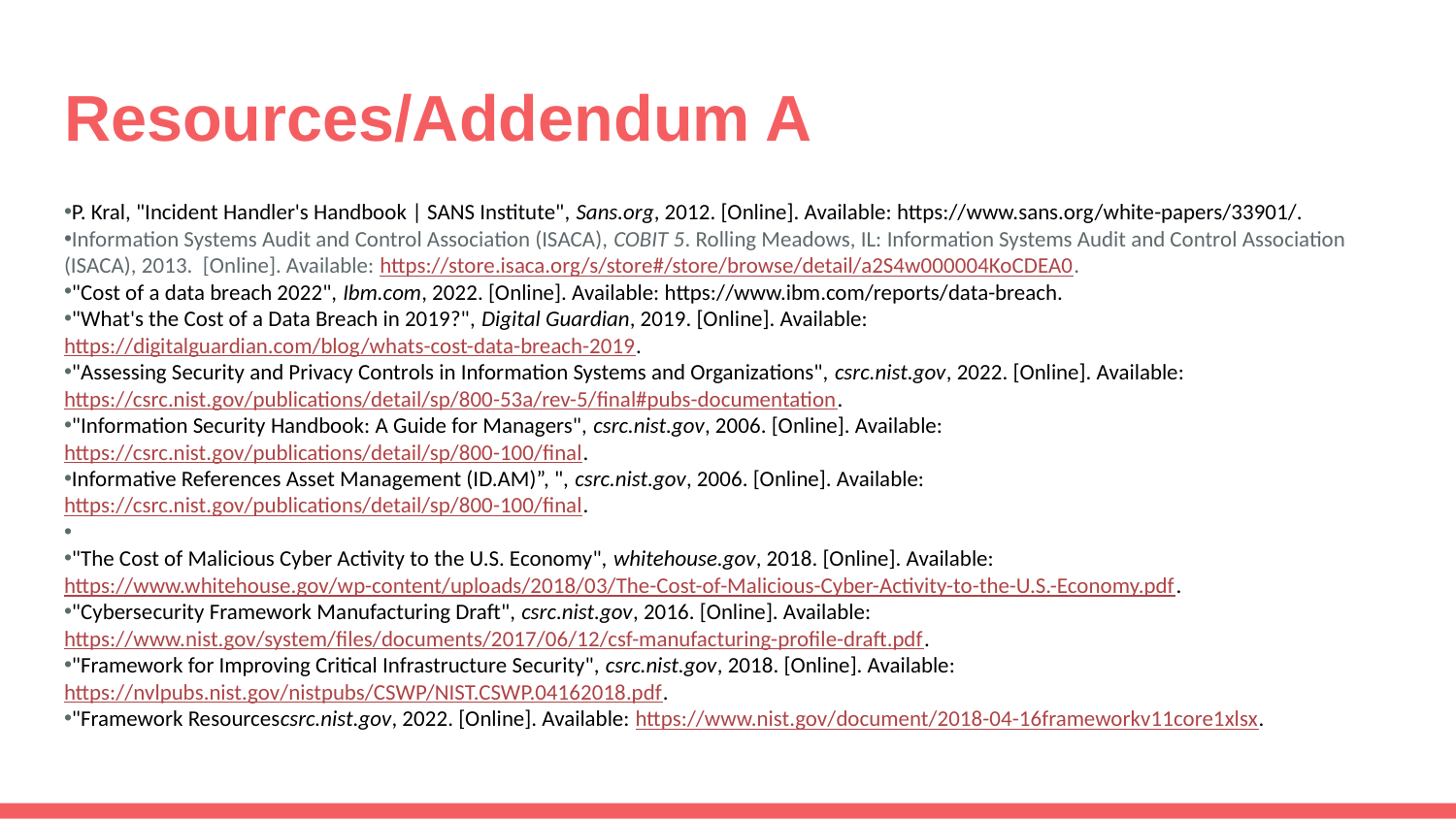

# Resources/Addendum A
P. Kral, "Incident Handler's Handbook | SANS Institute", Sans.org, 2012. [Online]. Available: https://www.sans.org/white-papers/33901/.
Information Systems Audit and Control Association (ISACA), COBIT 5. Rolling Meadows, IL: Information Systems Audit and Control Association (ISACA), 2013.  [Online]. Available: https://store.isaca.org/s/store#/store/browse/detail/a2S4w000004KoCDEA0.
"Cost of a data breach 2022", Ibm.com, 2022. [Online]. Available: https://www.ibm.com/reports/data-breach.
"What's the Cost of a Data Breach in 2019?", Digital Guardian, 2019. [Online]. Available: https://digitalguardian.com/blog/whats-cost-data-breach-2019.
"Assessing Security and Privacy Controls in Information Systems and Organizations", csrc.nist.gov, 2022. [Online]. Available: https://csrc.nist.gov/publications/detail/sp/800-53a/rev-5/final#pubs-documentation.
"Information Security Handbook: A Guide for Managers", csrc.nist.gov, 2006. [Online]. Available: https://csrc.nist.gov/publications/detail/sp/800-100/final.
Informative References Asset Management (ID.AM)”, ", csrc.nist.gov, 2006. [Online]. Available: https://csrc.nist.gov/publications/detail/sp/800-100/final.

"The Cost of Malicious Cyber Activity to the U.S. Economy", whitehouse.gov, 2018. [Online]. Available: https://www.whitehouse.gov/wp-content/uploads/2018/03/The-Cost-of-Malicious-Cyber-Activity-to-the-U.S.-Economy.pdf.
"Cybersecurity Framework Manufacturing Draft", csrc.nist.gov, 2016. [Online]. Available: https://www.nist.gov/system/files/documents/2017/06/12/csf-manufacturing-profile-draft.pdf.
"Framework for Improving Critical Infrastructure Security", csrc.nist.gov, 2018. [Online]. Available: https://nvlpubs.nist.gov/nistpubs/CSWP/NIST.CSWP.04162018.pdf.
"Framework Resourcescsrc.nist.gov, 2022. [Online]. Available: https://www.nist.gov/document/2018-04-16frameworkv11core1xlsx.